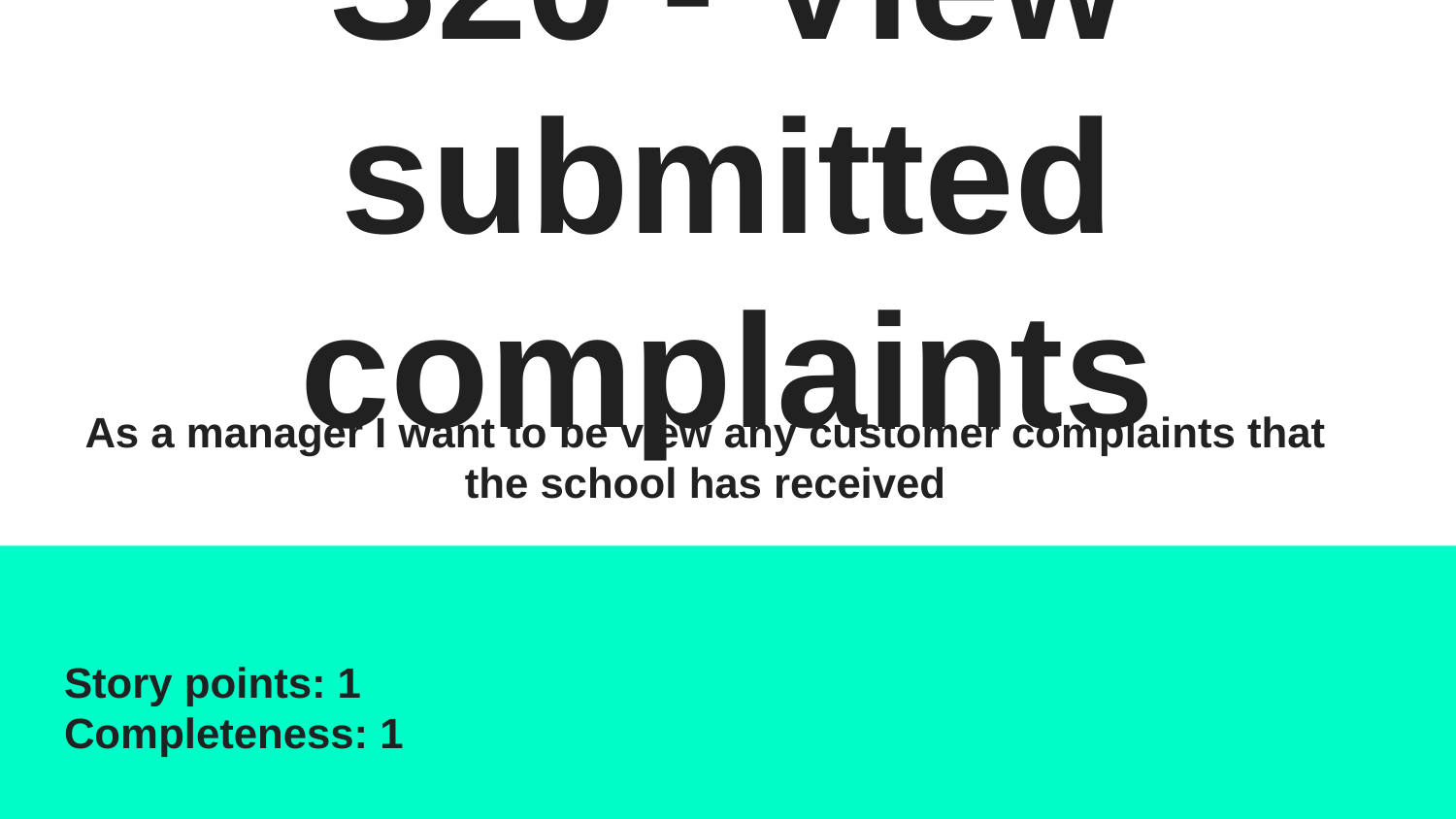

# S20 - View submitted complaints
As a manager I want to be view any customer complaints that the school has received
Story points: 1						Completeness: 1